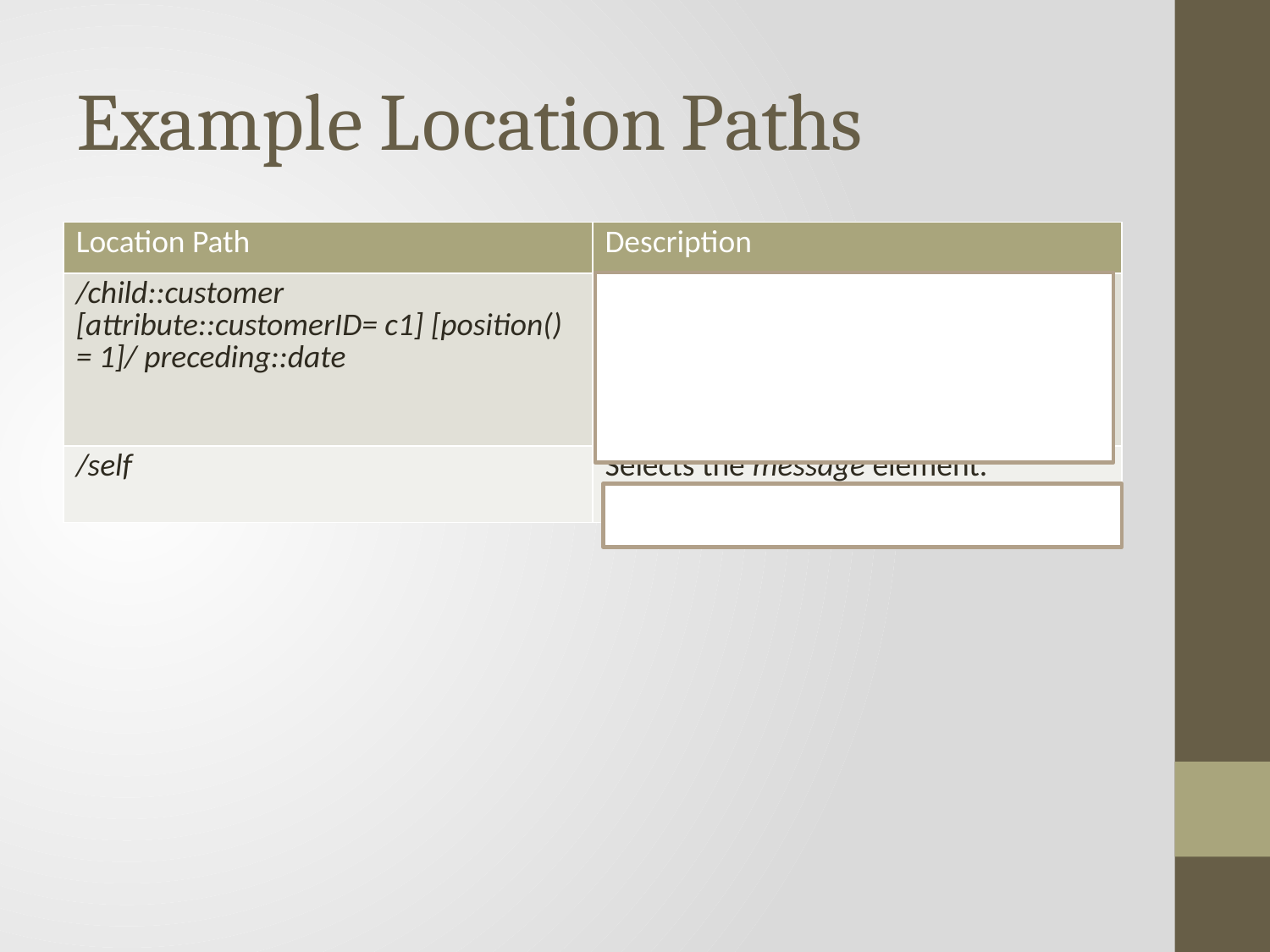

# Example Location Paths
| Location Path | Description |
| --- | --- |
| /child::customer [attribute::customerID= c1] [position() = 1]/ preceding::date | Selects the date elements preceding the first element that has an attribute with a value of c1. Our example document has only one. |
| /self | Selects the message element. |